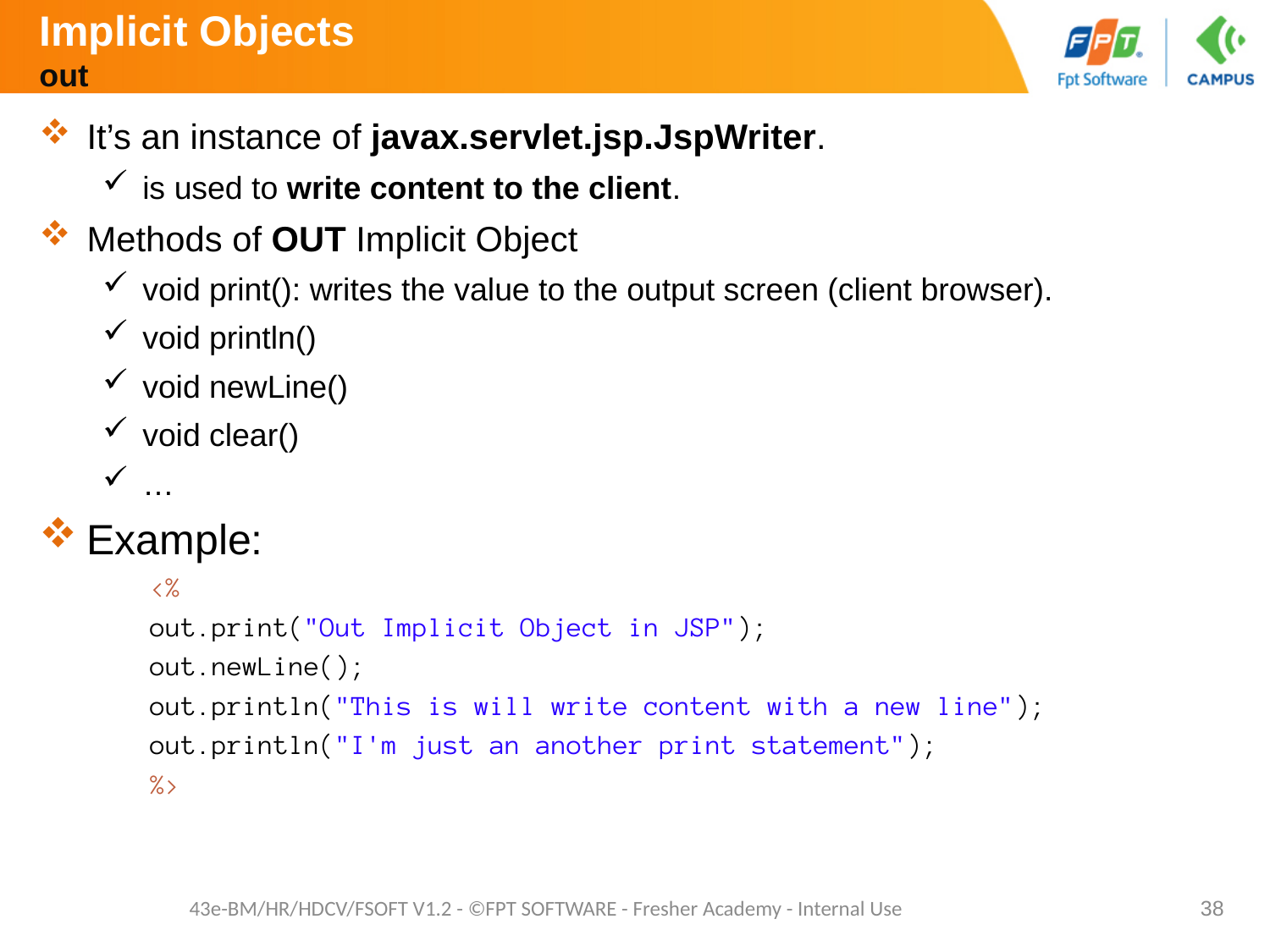

# Implicit Objects out
It’s an instance of javax.servlet.jsp.JspWriter.
is used to write content to the client.
Methods of OUT Implicit Object
void print(): writes the value to the output screen (client browser).
void println()
void newLine()
void clear()
…
Example:
<%
out.print("Out Implicit Object in JSP");
out.newLine();
out.println("This is will write content with a new line");
out.println("I'm just an another print statement");
%>
43e-BM/HR/HDCV/FSOFT V1.2 - ©FPT SOFTWARE - Fresher Academy - Internal Use
38